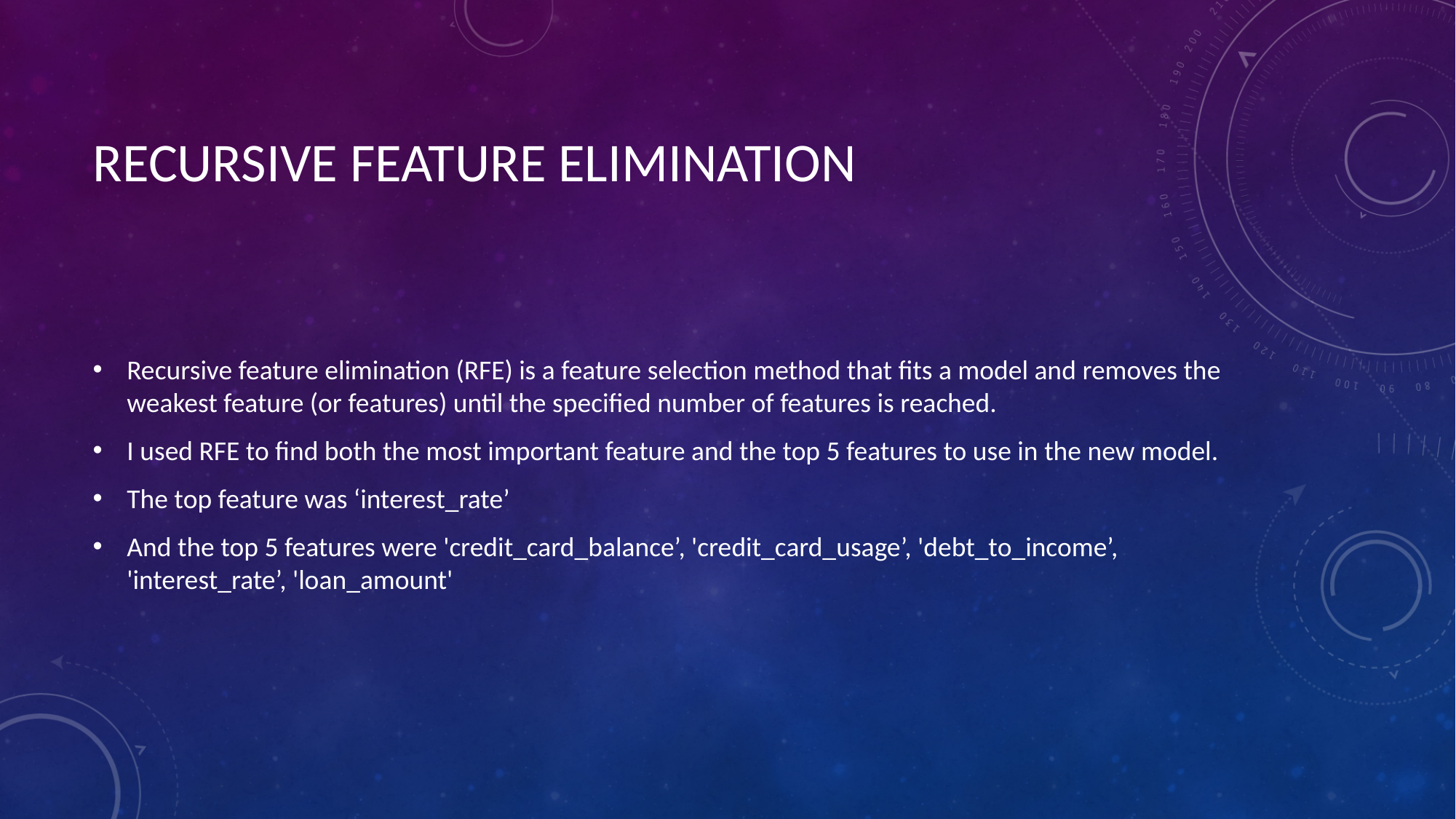

# Recursive feature elimination
Recursive feature elimination (RFE) is a feature selection method that fits a model and removes the weakest feature (or features) until the specified number of features is reached.
I used RFE to find both the most important feature and the top 5 features to use in the new model.
The top feature was ‘interest_rate’
And the top 5 features were 'credit_card_balance’, 'credit_card_usage’, 'debt_to_income’, 'interest_rate’, 'loan_amount'